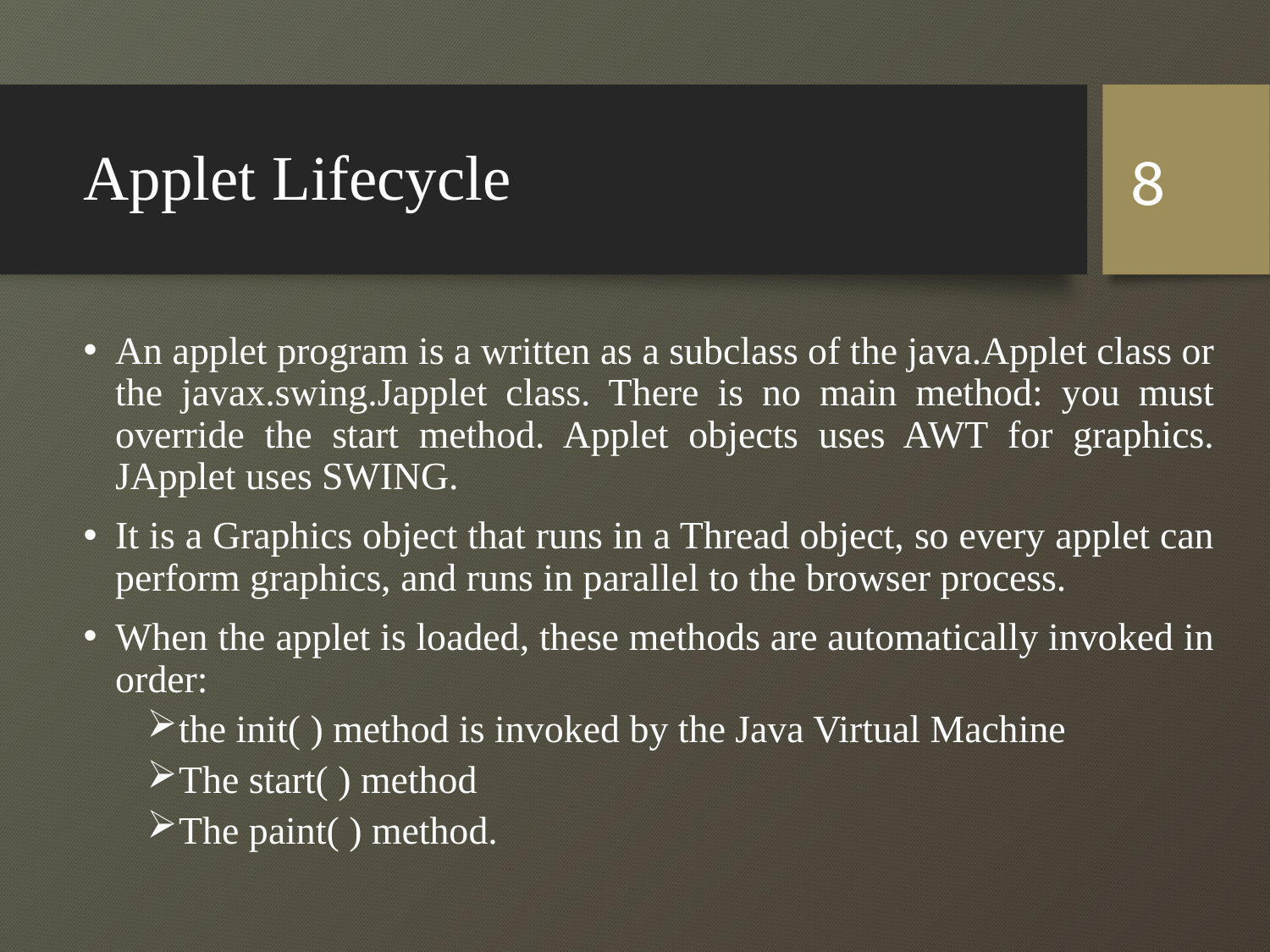

# Applet Lifecycle
8
An applet program is a written as a subclass of the java.Applet class or the javax.swing.Japplet class. There is no main method: you must override the start method. Applet objects uses AWT for graphics. JApplet uses SWING.
It is a Graphics object that runs in a Thread object, so every applet can perform graphics, and runs in parallel to the browser process.
When the applet is loaded, these methods are automatically invoked in order:
the init( ) method is invoked by the Java Virtual Machine
The start( ) method
The paint( ) method.